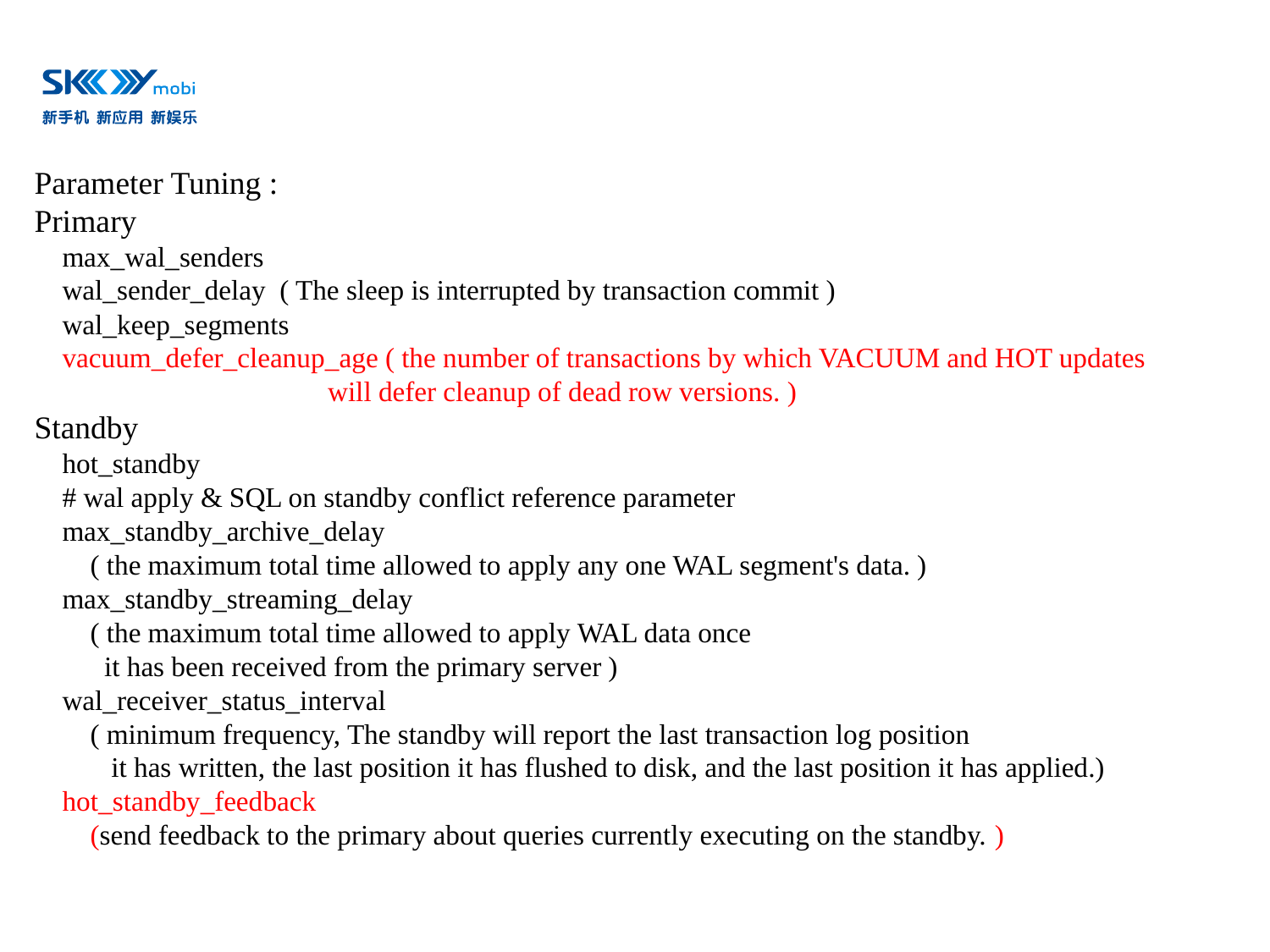

#
Parameter Tuning :
Primary
    max_wal_senders
    wal_sender_delay  ( The sleep is interrupted by transaction commit )
    wal_keep_segments
    vacuum_defer_cleanup_age ( the number of transactions by which VACUUM and HOT updates
                                          will defer cleanup of dead row versions. )
Standby
    hot_standby
    # wal apply & SQL on standby conflict reference parameter
    max_standby_archive_delay
        ( the maximum total time allowed to apply any one WAL segment's data. )
    max_standby_streaming_delay
        ( the maximum total time allowed to apply WAL data once
          it has been received from the primary server )
    wal_receiver_status_interval
        ( minimum frequency, The standby will report the last transaction log position
           it has written, the last position it has flushed to disk, and the last position it has applied.)
    hot_standby_feedback
        (send feedback to the primary about queries currently executing on the standby. )